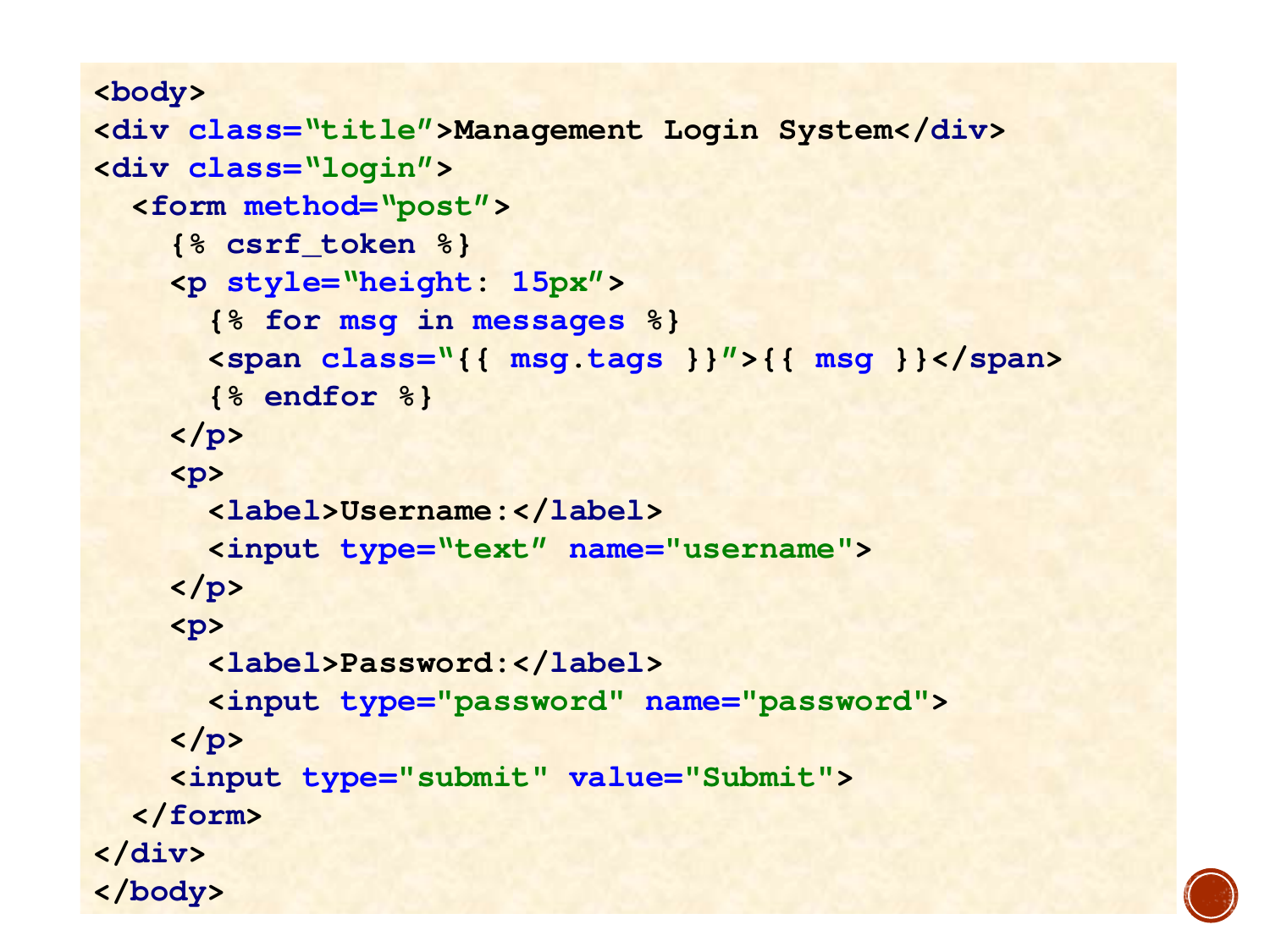

<body>
<div class=“title”>Management Login System</div>
<div class=“login”>
  <form method=“post”>
    {% csrf_token %}
    <p style=“height: 15px”>
      {% for msg in messages %}
      <span class=“{{ msg.tags }}”>{{ msg }}</span>
      {% endfor %}
    </p>
    <p>
      <label>Username:</label>
      <input type=“text” name="username">
    </p>
    <p>
      <label>Password:</label>
      <input type="password" name="password">
    </p>
    <input type="submit" value="Submit">
  </form>
</div>
</body>